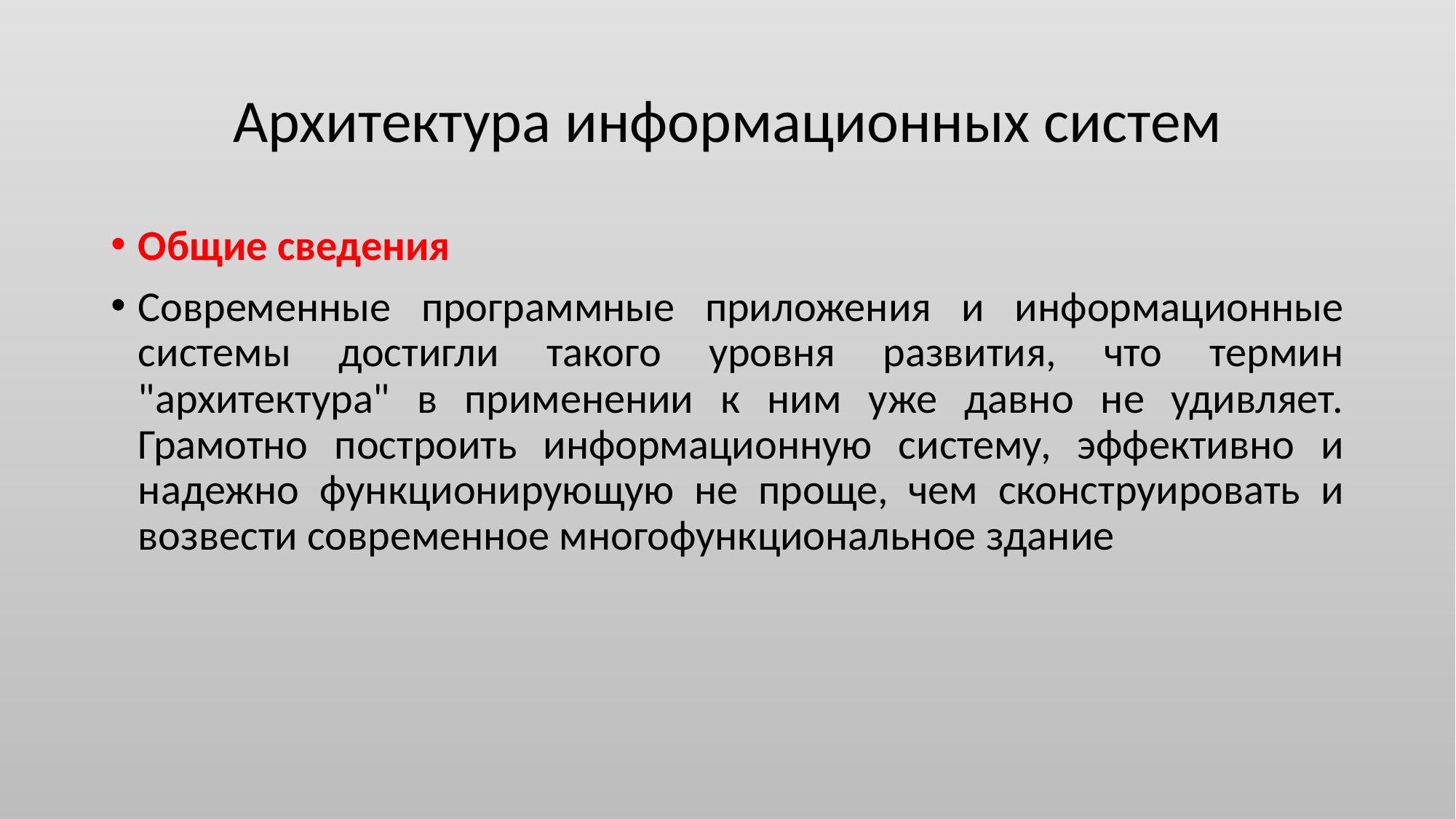

# Архитектура информационных систем
Общие сведения
Современные программные приложения и информационные системы достигли такого уровня развития, что термин "архитектура" в применении к ним уже давно не удивляет. Грамотно построить информационную систему, эффективно и надежно функционирующую не проще, чем сконструировать и возвести современное многофункциональное здание